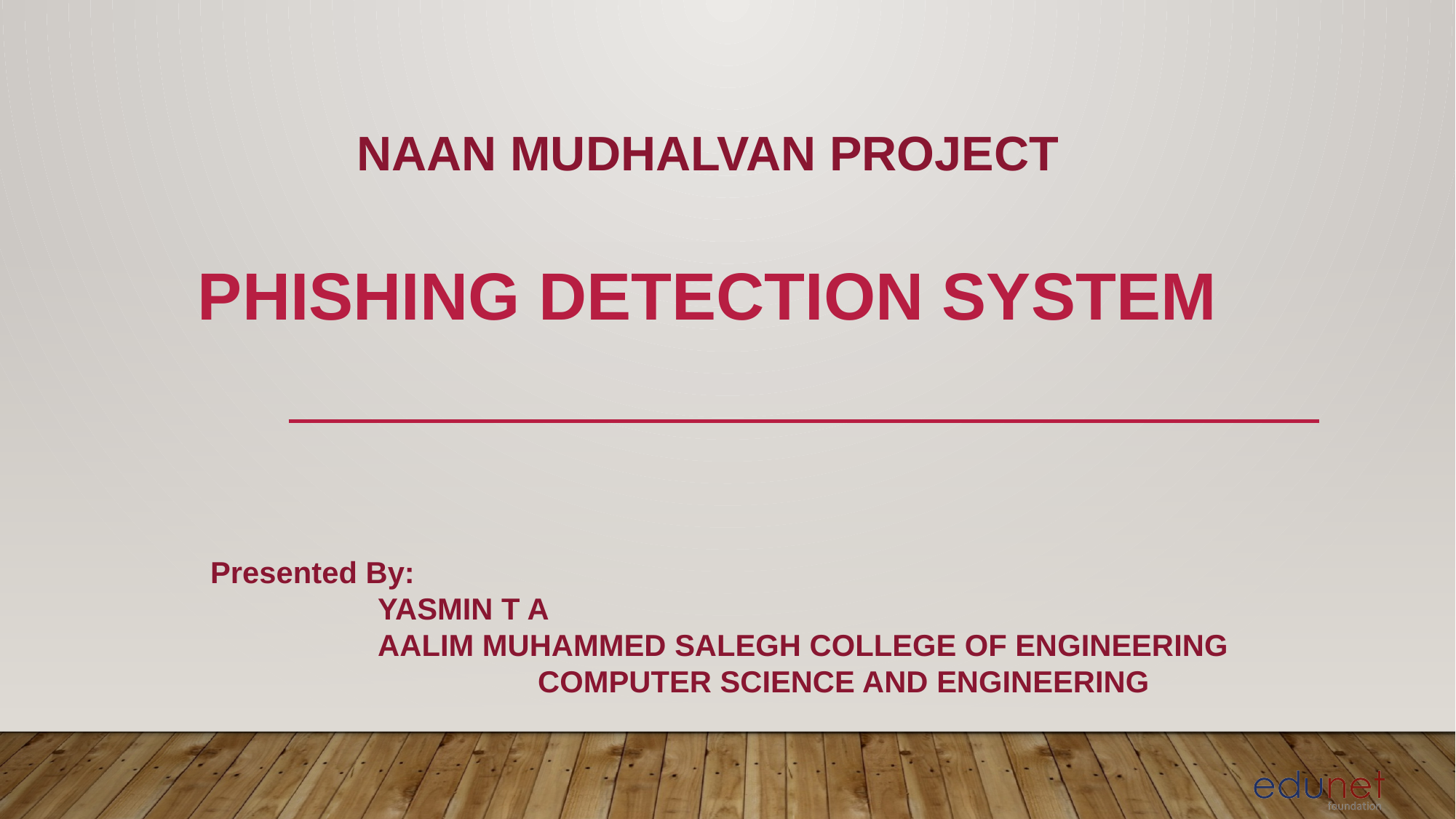

NAAN MUDHALVAN PROJECT
# Phishing detection system
Presented By:
                    YASMIN T A
                    AALIM MUHAMMED SALEGH COLLEGE OF ENGINEERING
			COMPUTER SCIENCE AND ENGINEERING